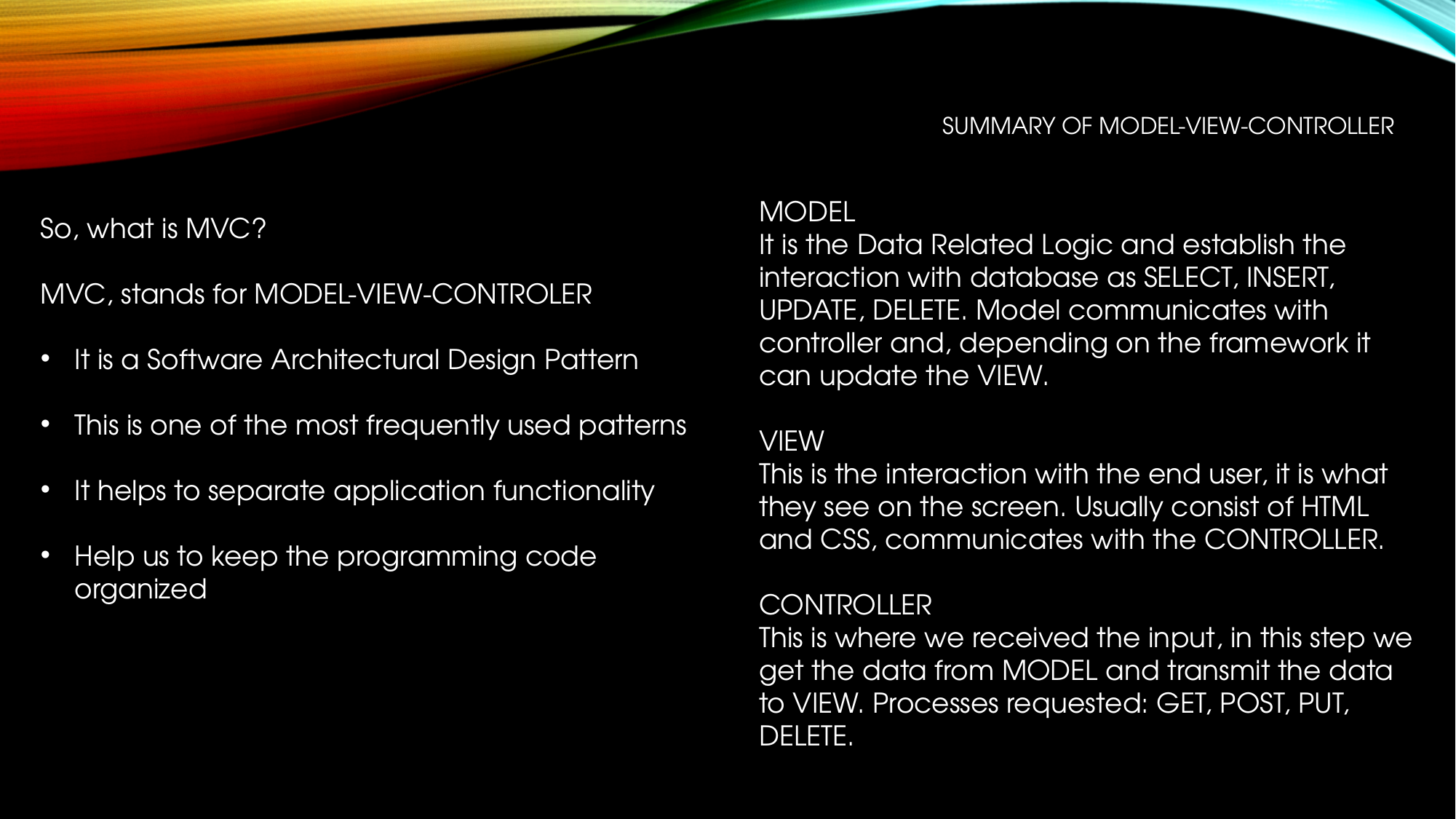

# Summary of MODEL-VIEW-CONTROLLER
MODEL
It is the Data Related Logic and establish the interaction with database as SELECT, INSERT, UPDATE, DELETE. Model communicates with controller and, depending on the framework it can update the VIEW.

VIEW
This is the interaction with the end user, it is what they see on the screen. Usually consist of HTML and CSS, communicates with the CONTROLLER.

CONTROLLER
This is where we received the input, in this step we get the data from MODEL and transmit the data to VIEW. Processes requested: GET, POST, PUT, DELETE.
So, what is MVC?

MVC, stands for MODEL-VIEW-CONTROLER

It is a Software Architectural Design Pattern

This is one of the most frequently used patterns

It helps to separate application functionality

Help us to keep the programming code organized

Diagram 1: the application controller pattern as a class diagram